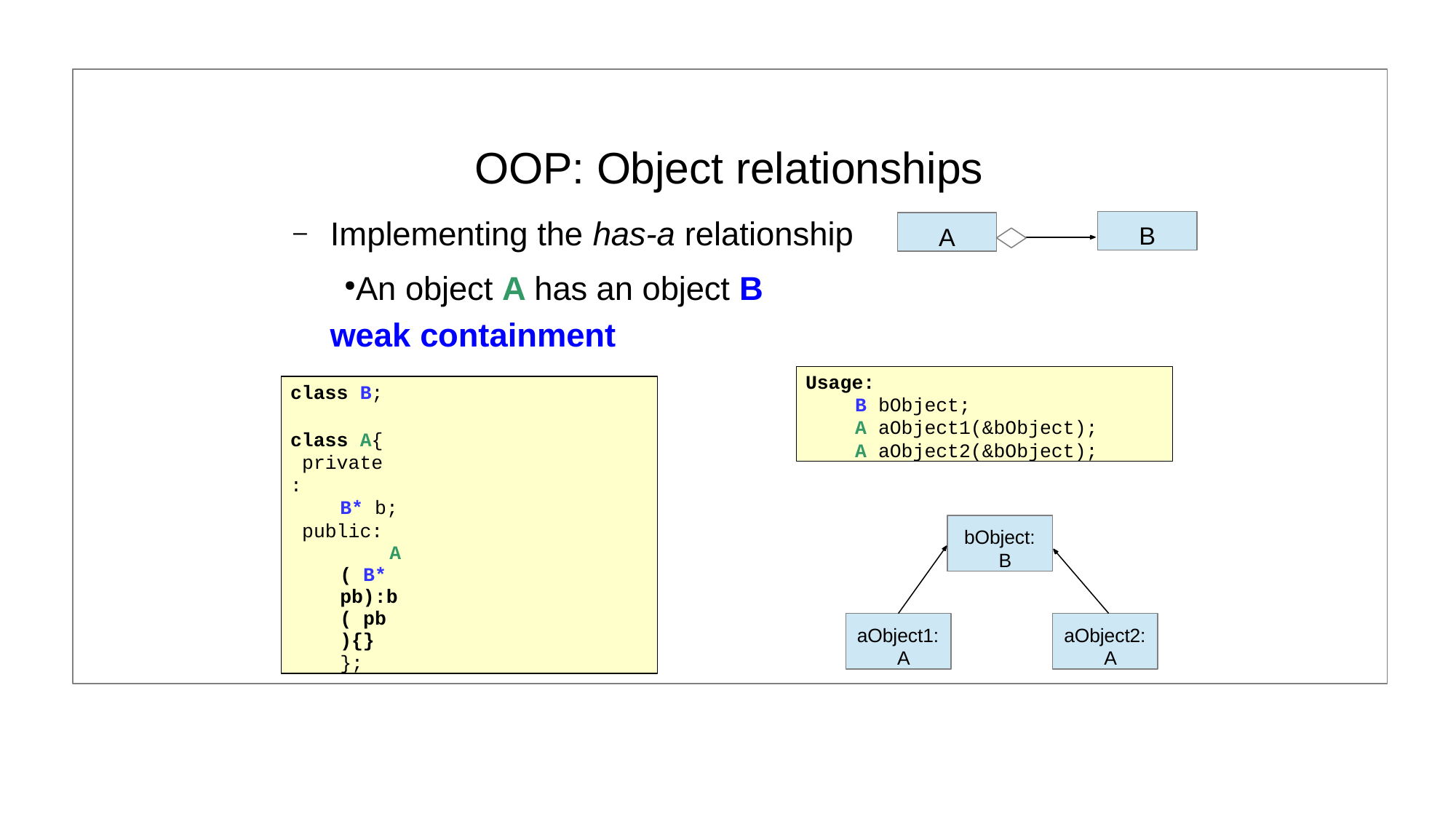

# OOP: Object relationships
Implementing the has-a relationship
An object A has an object B  weak containment
B
A

Usage:
B bObject;
A aObject1(&bObject);
A aObject2(&bObject);
class B;

class A{  private:
B* b;  public:
A( B* pb):b( pb ){}
};
bObject:  B

aObject1:  A
aObject2:  A